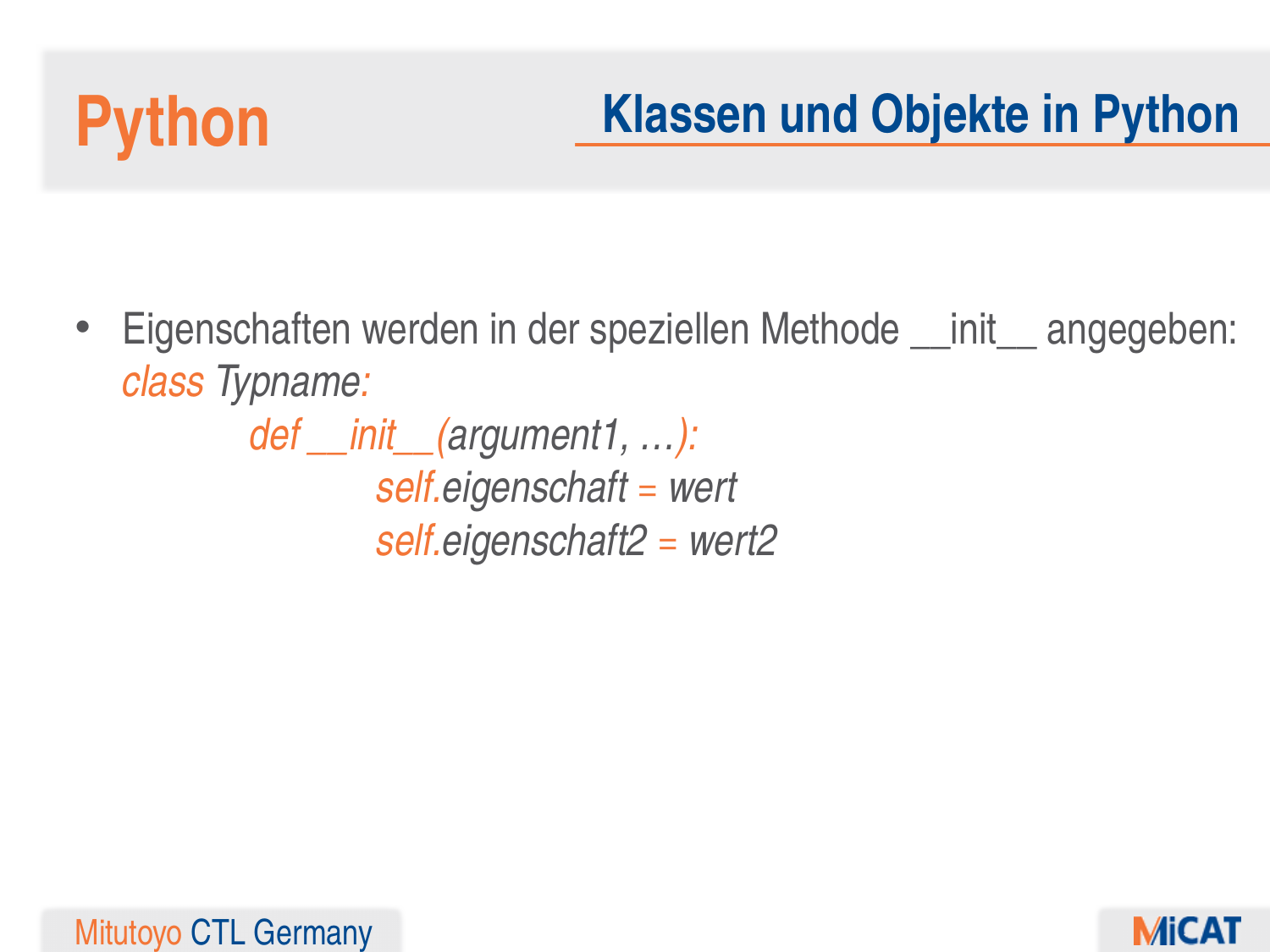

Python
Klassen und Objekte in Python

Eigenschaften werden in der speziellen Methode __init__ angegeben:
class Typname:
	def __init__(argument1, …):
		self.eigenschaft = wert
		self.eigenschaft2 = wert2